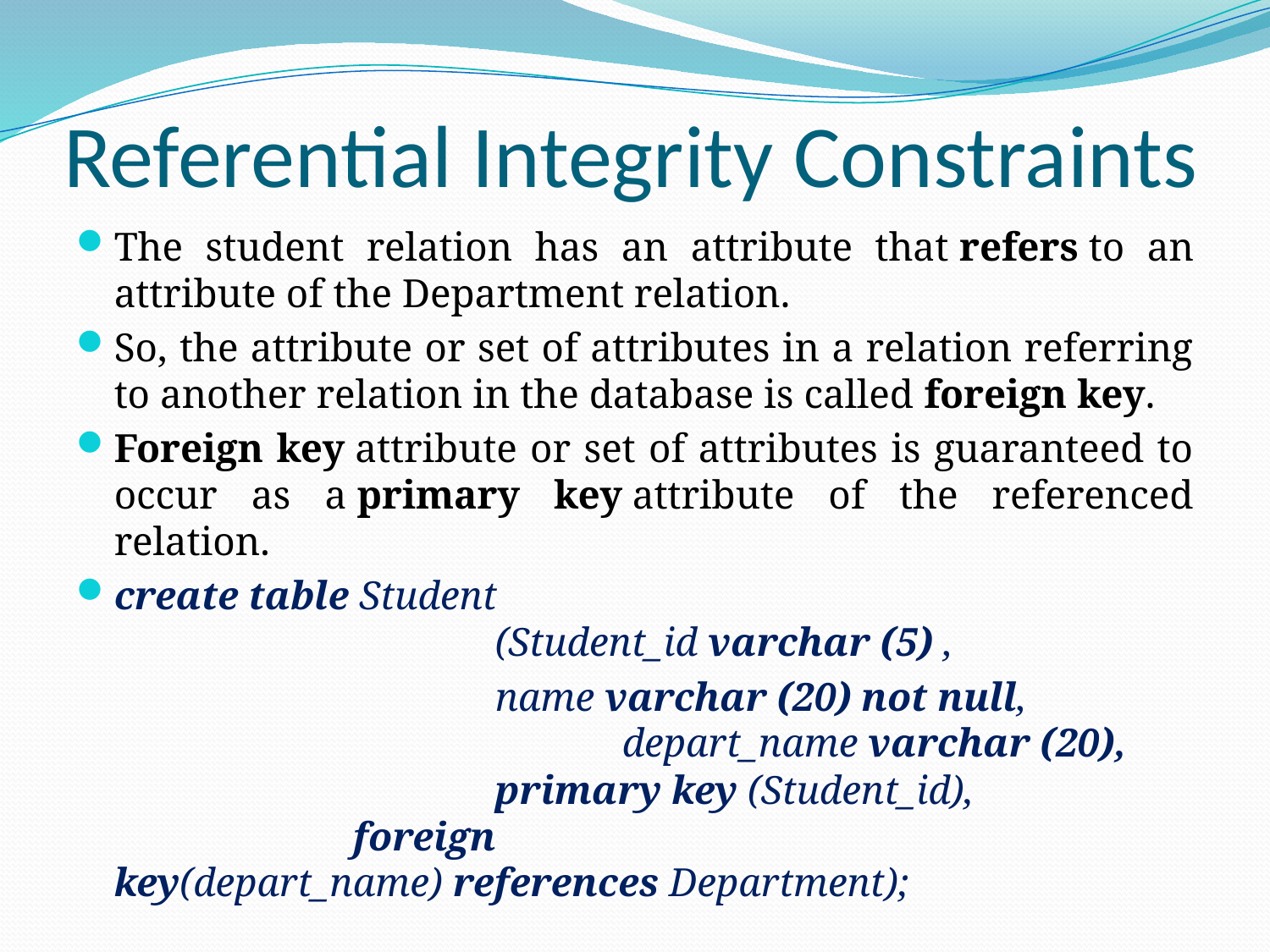

# Referential Integrity Constraints
The student relation has an attribute that refers to an attribute of the Department relation.
So, the attribute or set of attributes in a relation referring to another relation in the database is called foreign key.
Foreign key attribute or set of attributes is guaranteed to occur as a primary key attribute of the referenced relation.
create table Student
			(Student_id varchar (5) ,
				name varchar (20) not null, 					depart_name varchar (20),
			primary key (Student_id),
	           foreign key(depart_name) references Department);